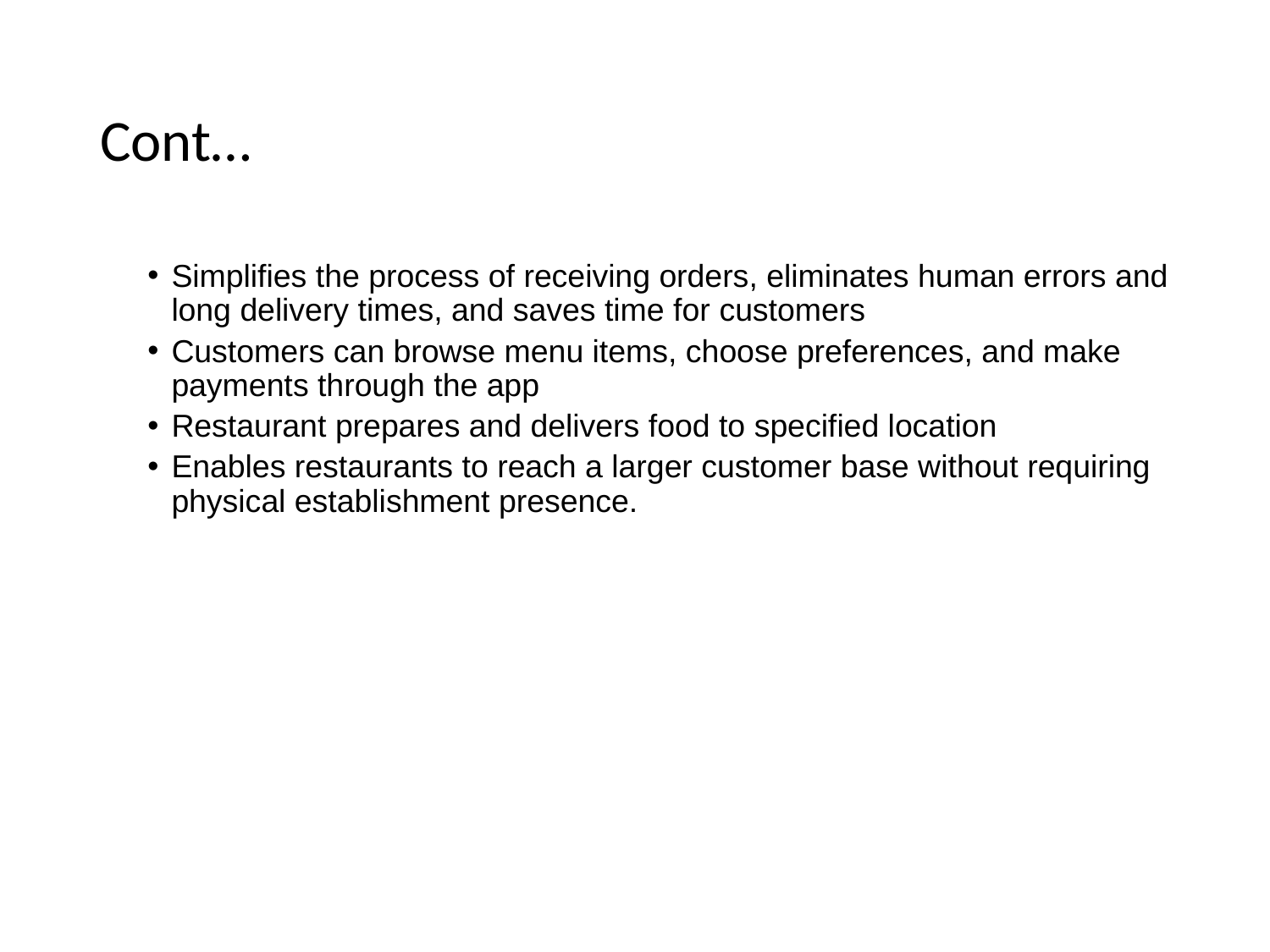

# Cont…
Simplifies the process of receiving orders, eliminates human errors and long delivery times, and saves time for customers
Customers can browse menu items, choose preferences, and make payments through the app
Restaurant prepares and delivers food to specified location
Enables restaurants to reach a larger customer base without requiring physical establishment presence.